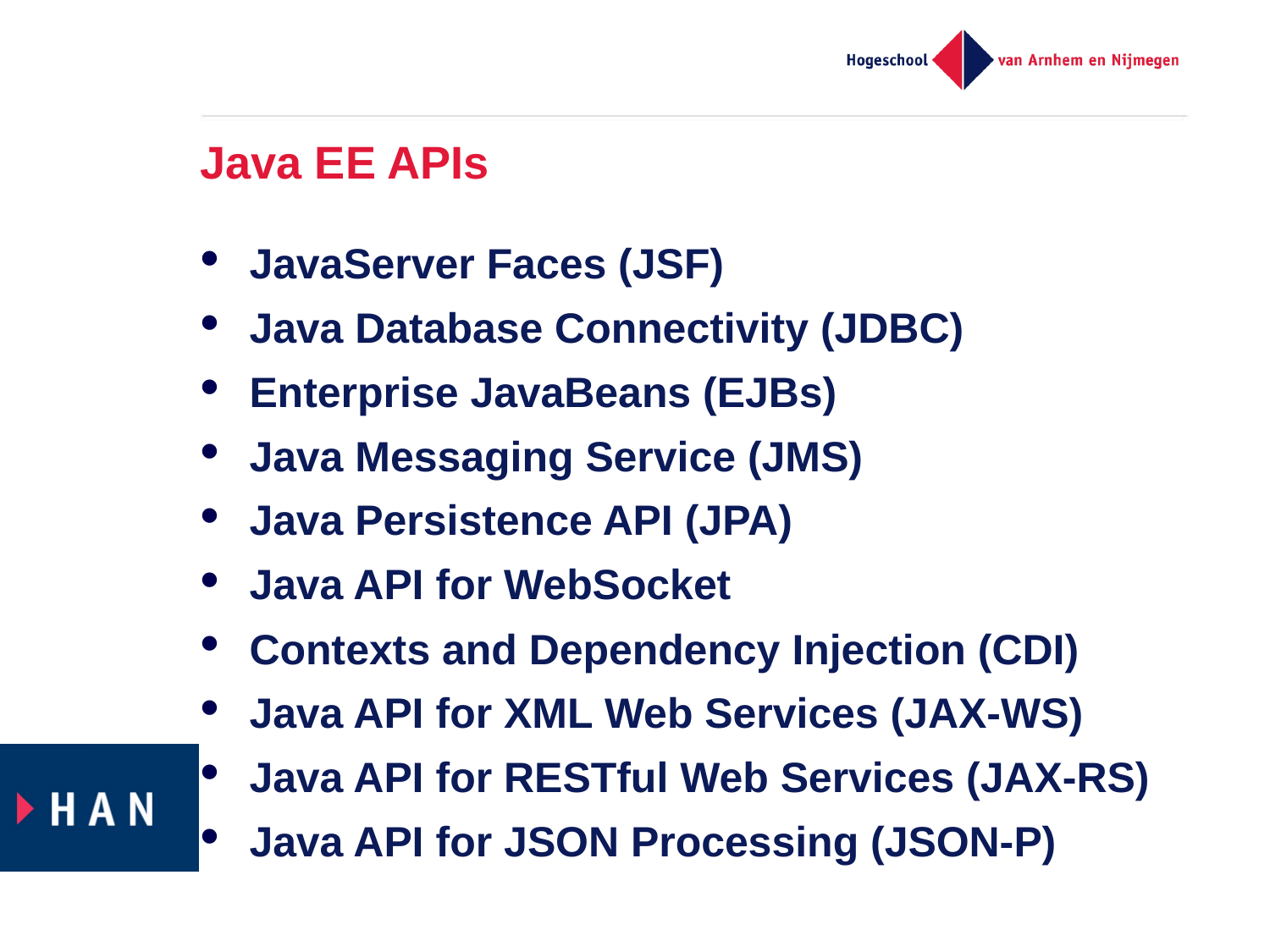

# Java EE APIs
JavaServer Faces (JSF)
Java Database Connectivity (JDBC)
Enterprise JavaBeans (EJBs)
Java Messaging Service (JMS)
Java Persistence API (JPA)
Java API for WebSocket
Contexts and Dependency Injection (CDI)
Java API for XML Web Services (JAX-WS)
Java API for RESTful Web Services (JAX-RS)
Java API for JSON Processing (JSON-P)